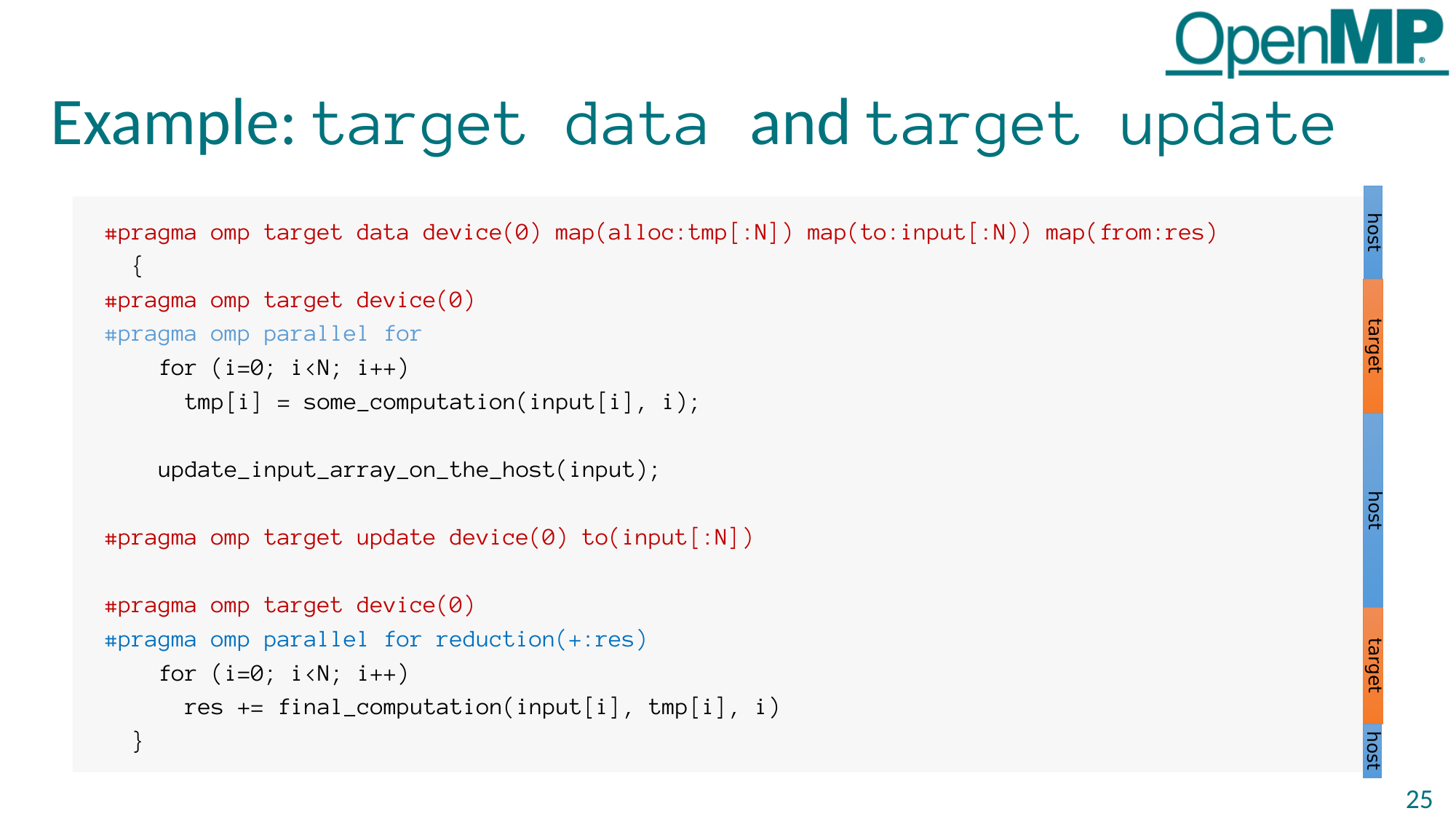

# Example: target data and target update
#pragma omp target data device(0) map(alloc:tmp[:N]) map(to:input[:N)) map(from:res)
  {
#pragma omp target device(0)
#pragma omp parallel for
    for (i=0; i<N; i++)
      tmp[i] = some_computation(input[i], i);

    update_input_array_on_the_host(input);

#pragma omp target update device(0) to(input[:N])

#pragma omp target device(0)
#pragma omp parallel for reduction(+:res)
    for (i=0; i<N; i++)
      res += final_computation(input[i], tmp[i], i)
  }
host
target
host
target
host
25